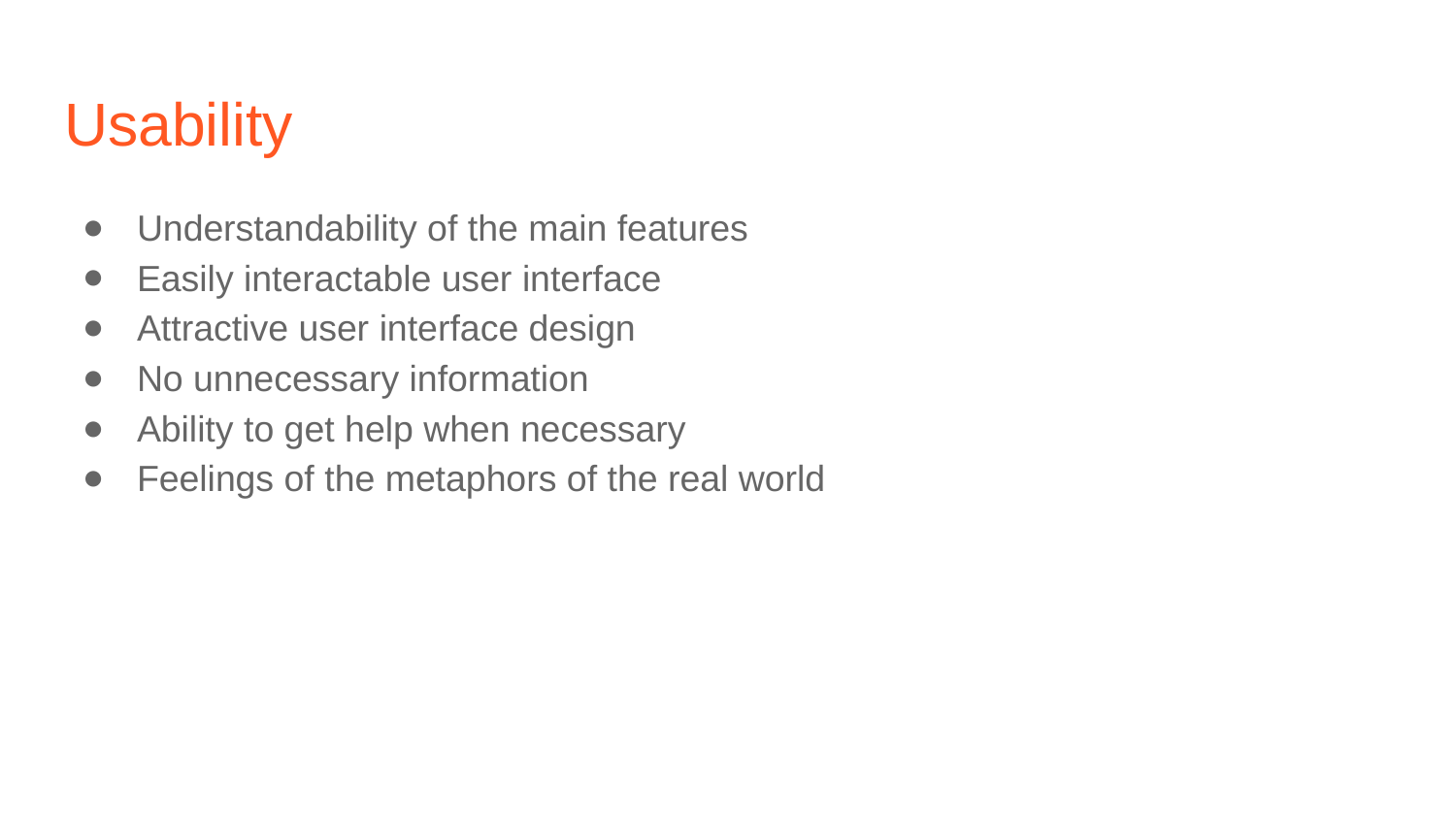

# Usability
Understandability of the main features
Easily interactable user interface
Attractive user interface design
No unnecessary information
Ability to get help when necessary
Feelings of the metaphors of the real world